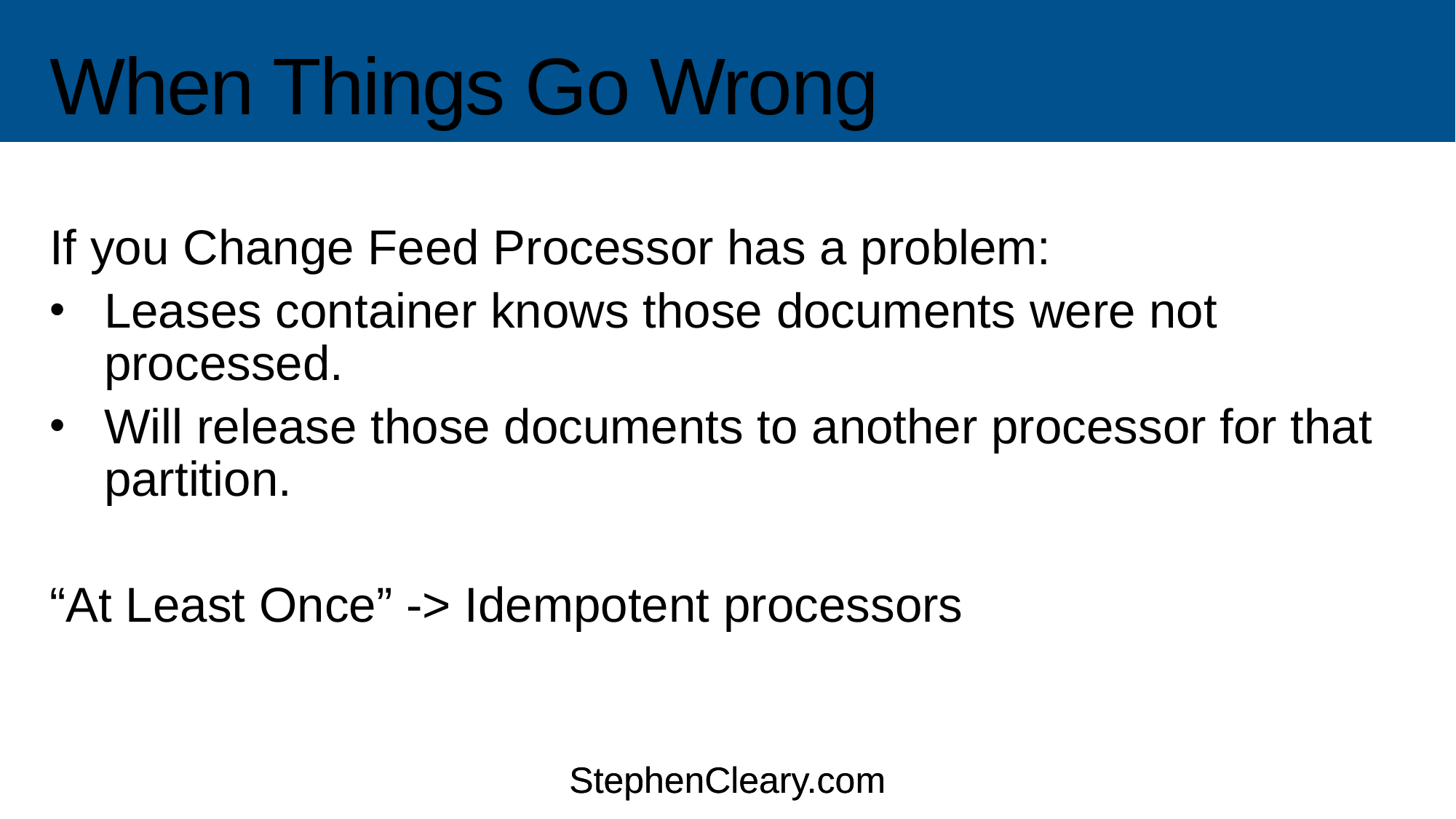

# When Things Go Wrong

If you Change Feed Processor has a problem:
Leases container knows those documents were not processed.
Will release those documents to another processor for that partition.

“At Least Once” -> Idempotent processors